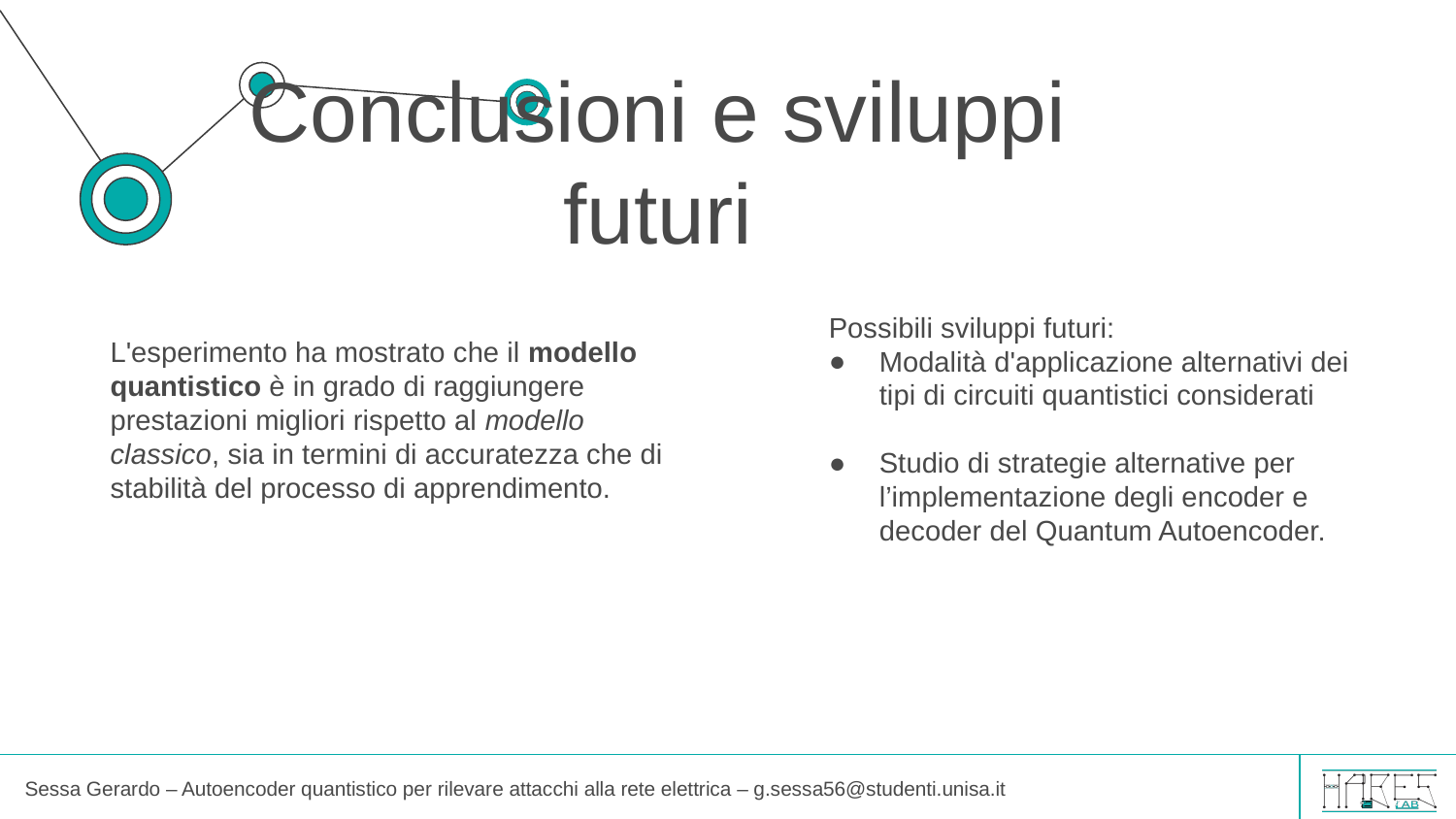

# Conclusioni e sviluppi futuri
Possibili sviluppi futuri:
Modalità d'applicazione alternativi dei tipi di circuiti quantistici considerati

Studio di strategie alternative per l’implementazione degli encoder e decoder del Quantum Autoencoder.
L'esperimento ha mostrato che il modello quantistico è in grado di raggiungere prestazioni migliori rispetto al modello classico, sia in termini di accuratezza che di stabilità del processo di apprendimento.

Sessa Gerardo – Autoencoder quantistico per rilevare attacchi alla rete elettrica – g.sessa56@studenti.unisa.it